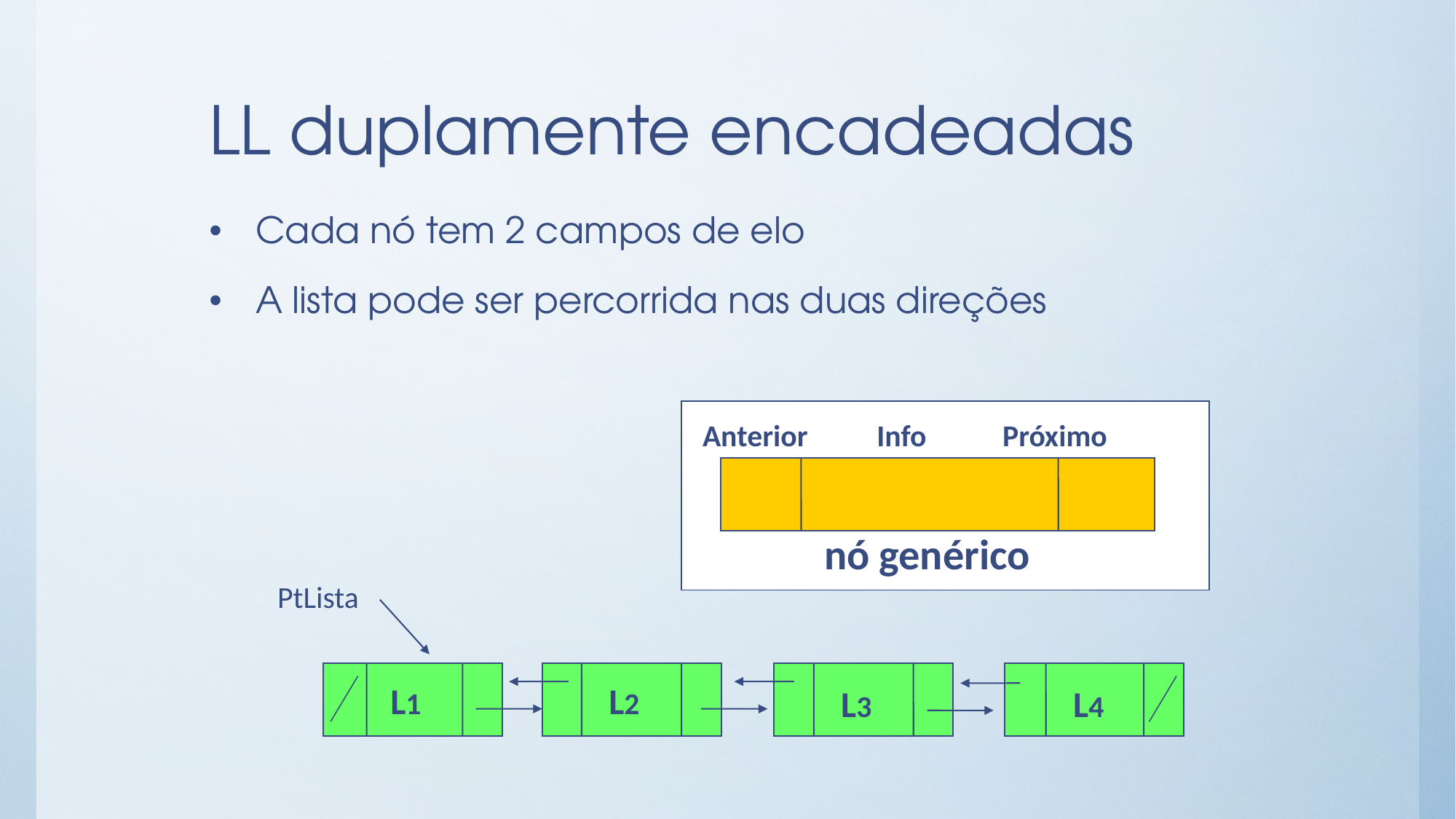

# LL duplamente encadeadas
 Cada nó tem 2 campos de elo
 A lista pode ser percorrida nas duas direções

Anterior          Info           Próximo

nó genérico
PtLista

L1
L2
L3
L4